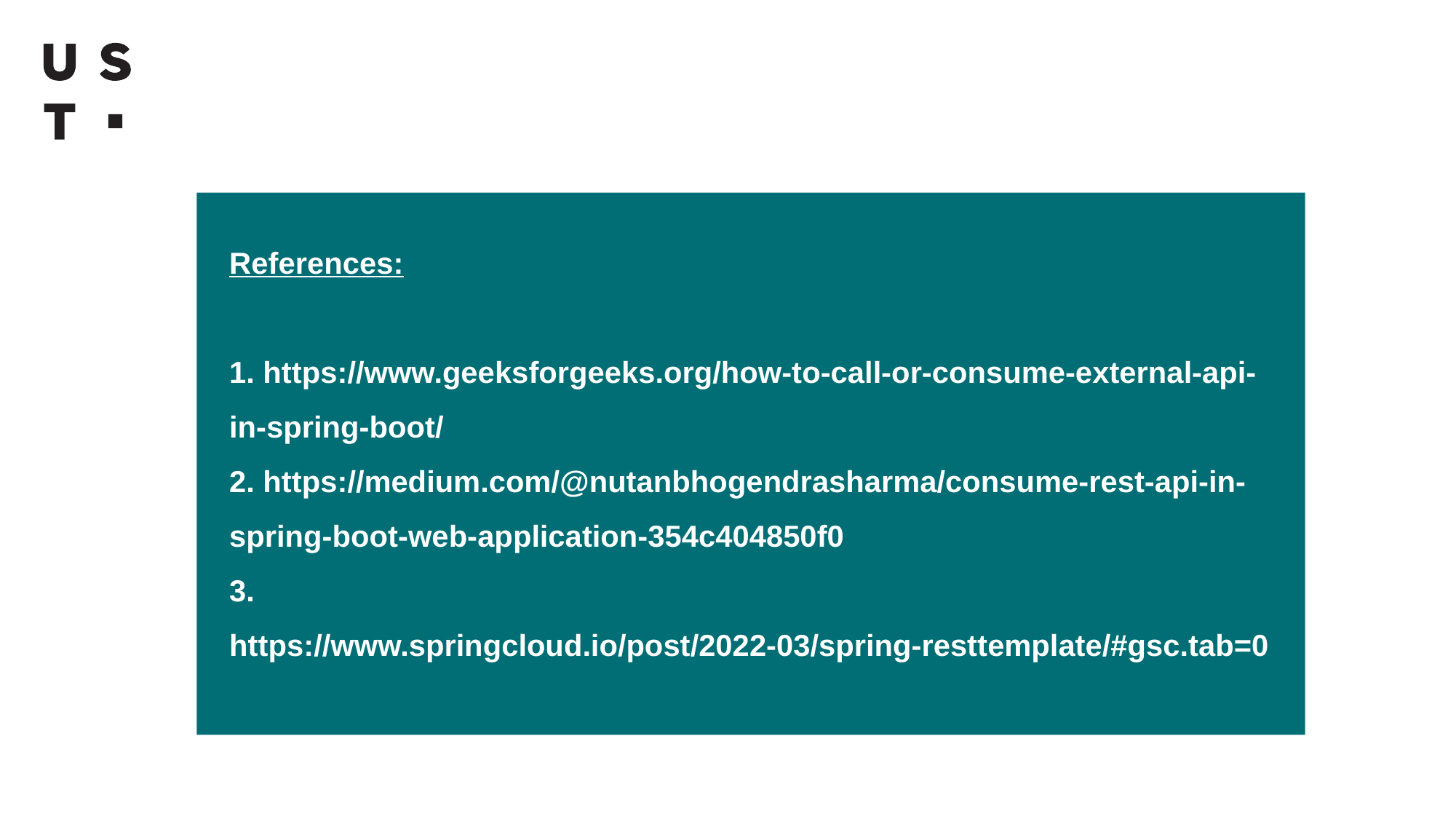

# References: 1. https://www.geeksforgeeks.org/how-to-call-or-consume-external-api-in-spring-boot/ 2. https://medium.com/@nutanbhogendrasharma/consume-rest-api-in-spring-boot-web-application-354c404850f0 3. https://www.springcloud.io/post/2022-03/spring-resttemplate/#gsc.tab=0
Optional subtitle is Arial Regular 20pt, sentence case, two lines max